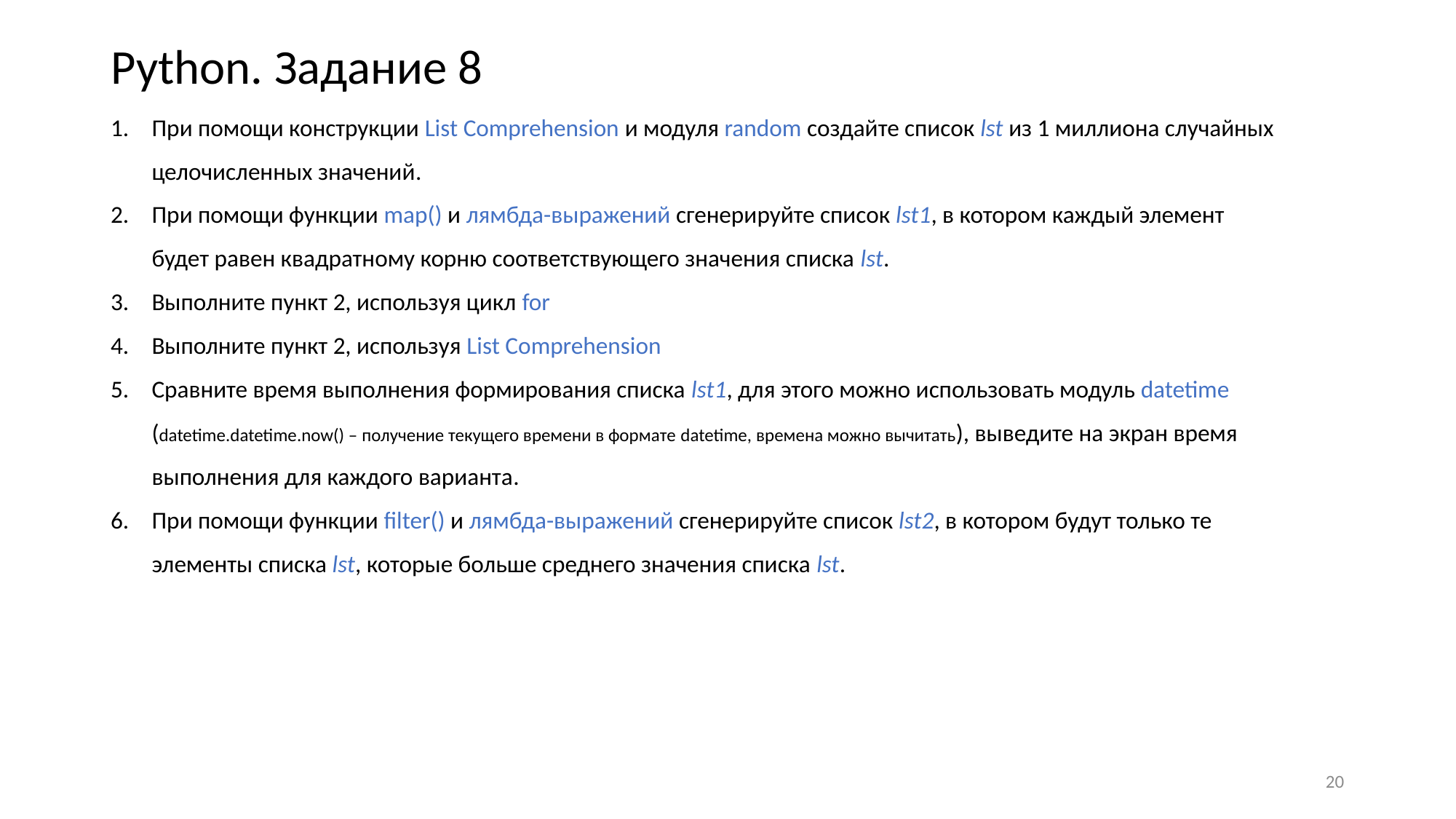

# Python. Задание 8
При помощи конструкции List Comprehension и модуля random создайте список lst из 1 миллиона случайных целочисленных значений.
При помощи функции map() и лямбда-выражений сгенерируйте список lst1, в котором каждый элемент будет равен квадратному корню соответствующего значения списка lst.
Выполните пункт 2, используя цикл for
Выполните пункт 2, используя List Comprehension
Сравните время выполнения формирования списка lst1, для этого можно использовать модуль datetime (datetime.datetime.now() – получение текущего времени в формате datetime, времена можно вычитать), выведите на экран время выполнения для каждого варианта.
При помощи функции filter() и лямбда-выражений сгенерируйте список lst2, в котором будут только те элементы списка lst, которые больше среднего значения списка lst.
20